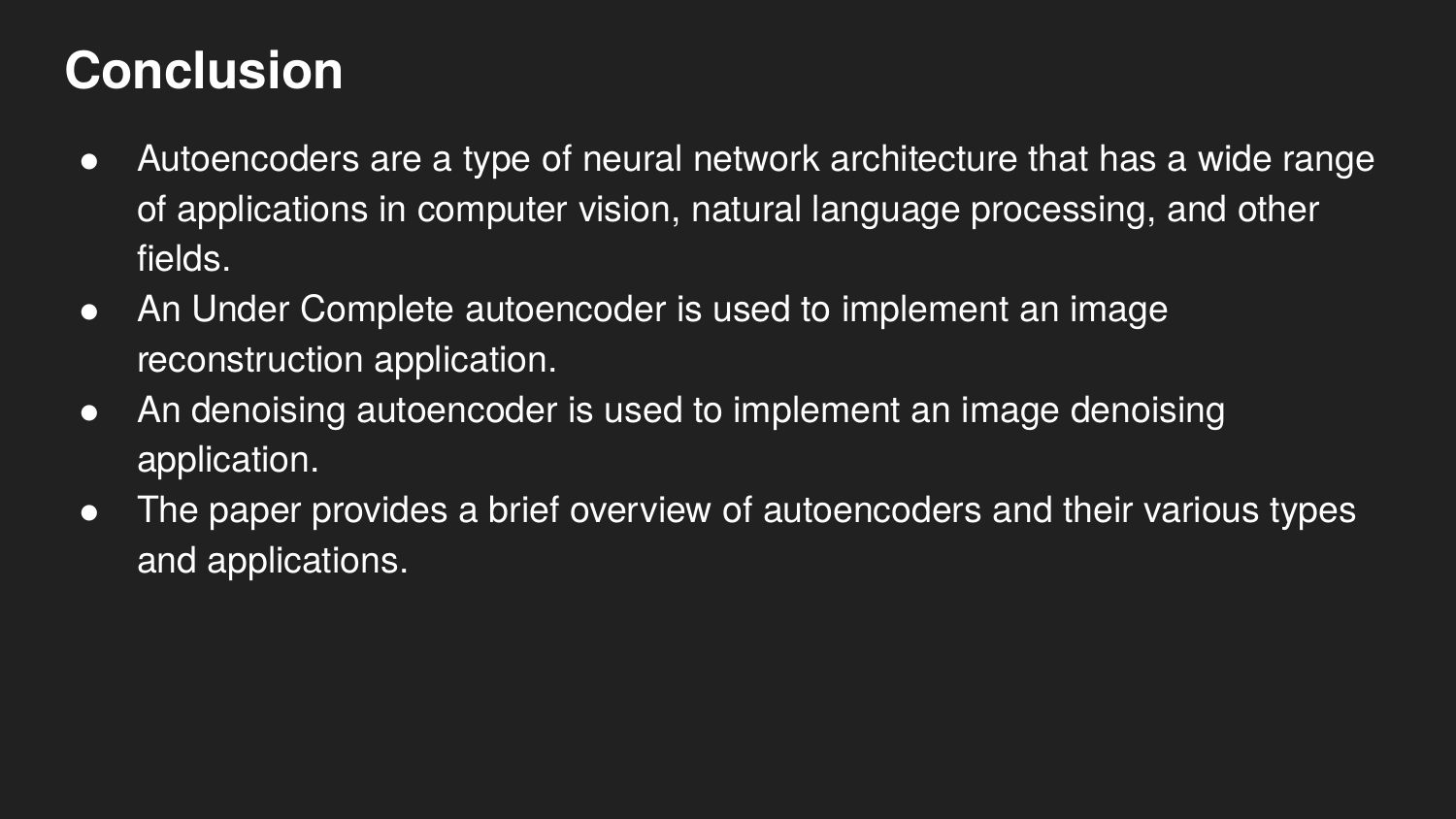

# Conclusion
Autoencoders are a type of neural network architecture that has a wide range of applications in computer vision, natural language processing, and other fields.
An Under Complete autoencoder is used to implement an image reconstruction application.
An denoising autoencoder is used to implement an image denoising application.
The paper provides a brief overview of autoencoders and their various types and applications.